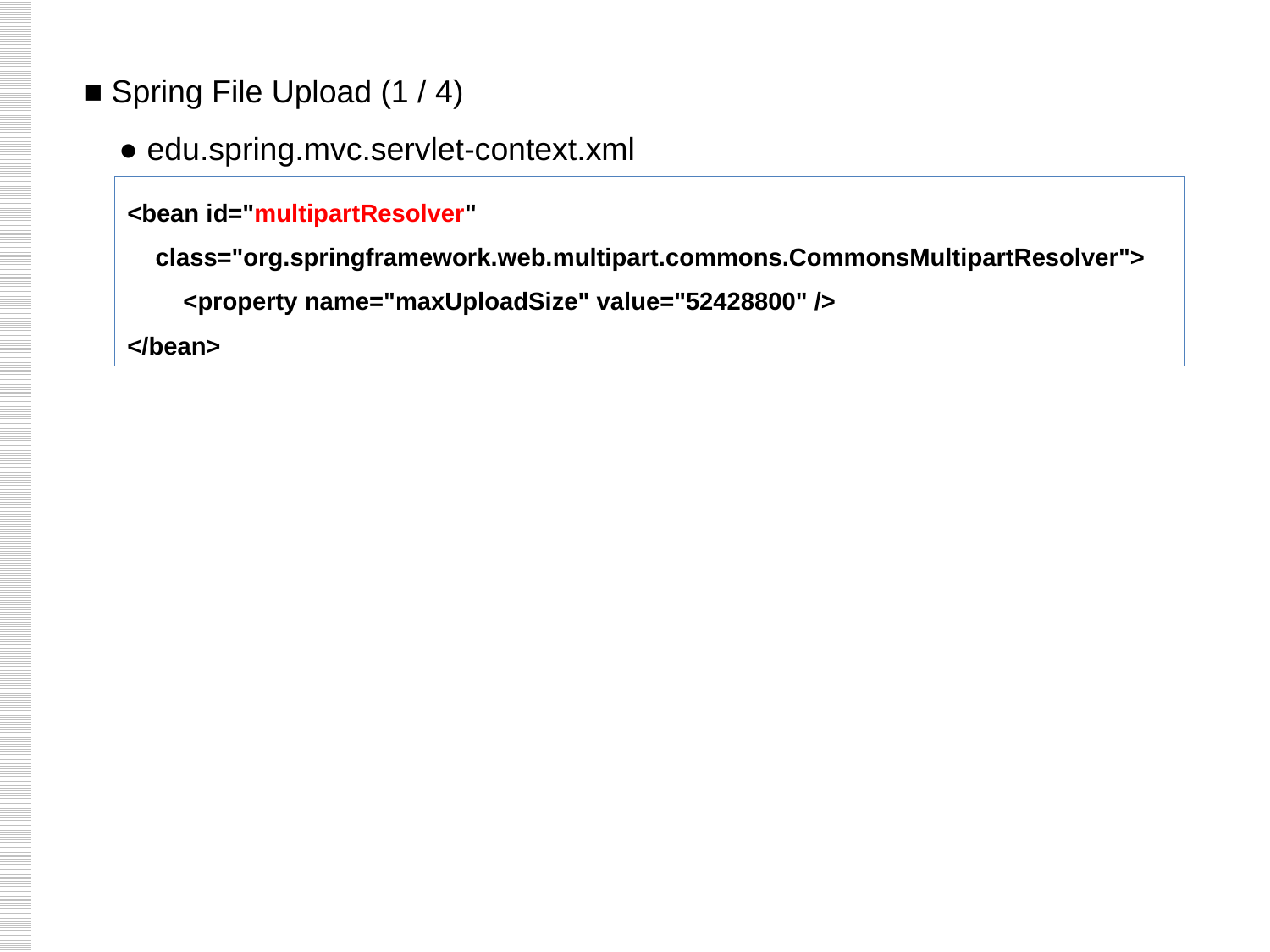

■ Spring File Upload (1 / 4)
    ● edu.spring.mvc.servlet-context.xml
<bean id="multipartResolver"
    class="org.springframework.web.multipart.commons.CommonsMultipartResolver">
        <property name="maxUploadSize" value="52428800" />
</bean>